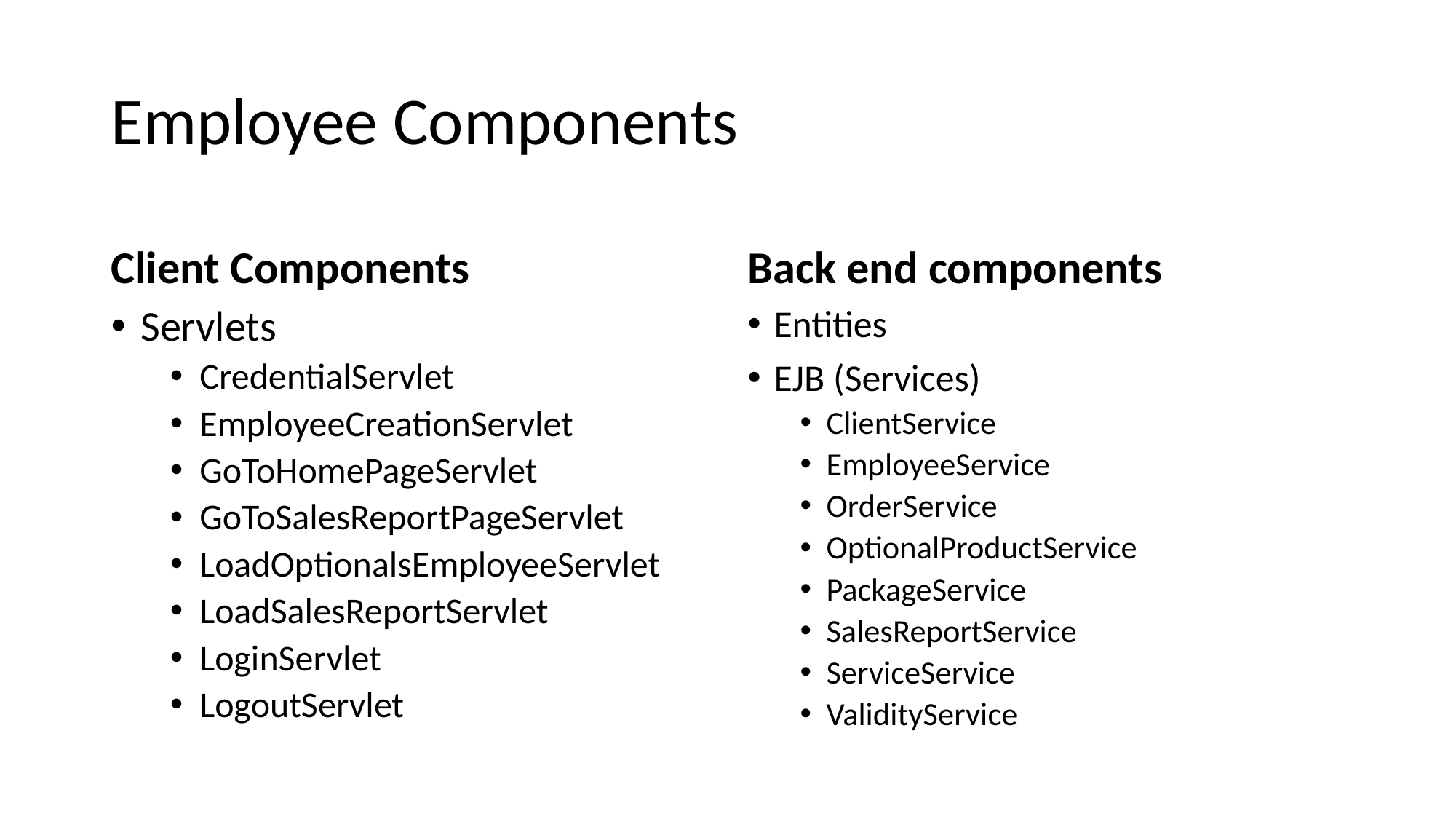

# Employee Components
Client Components
Back end components
Servlets
CredentialServlet
EmployeeCreationServlet
GoToHomePageServlet
GoToSalesReportPageServlet
LoadOptionalsEmployeeServlet
LoadSalesReportServlet
LoginServlet
LogoutServlet
Entities
EJB (Services)
ClientService
EmployeeService
OrderService
OptionalProductService
PackageService
SalesReportService
ServiceService
ValidityService